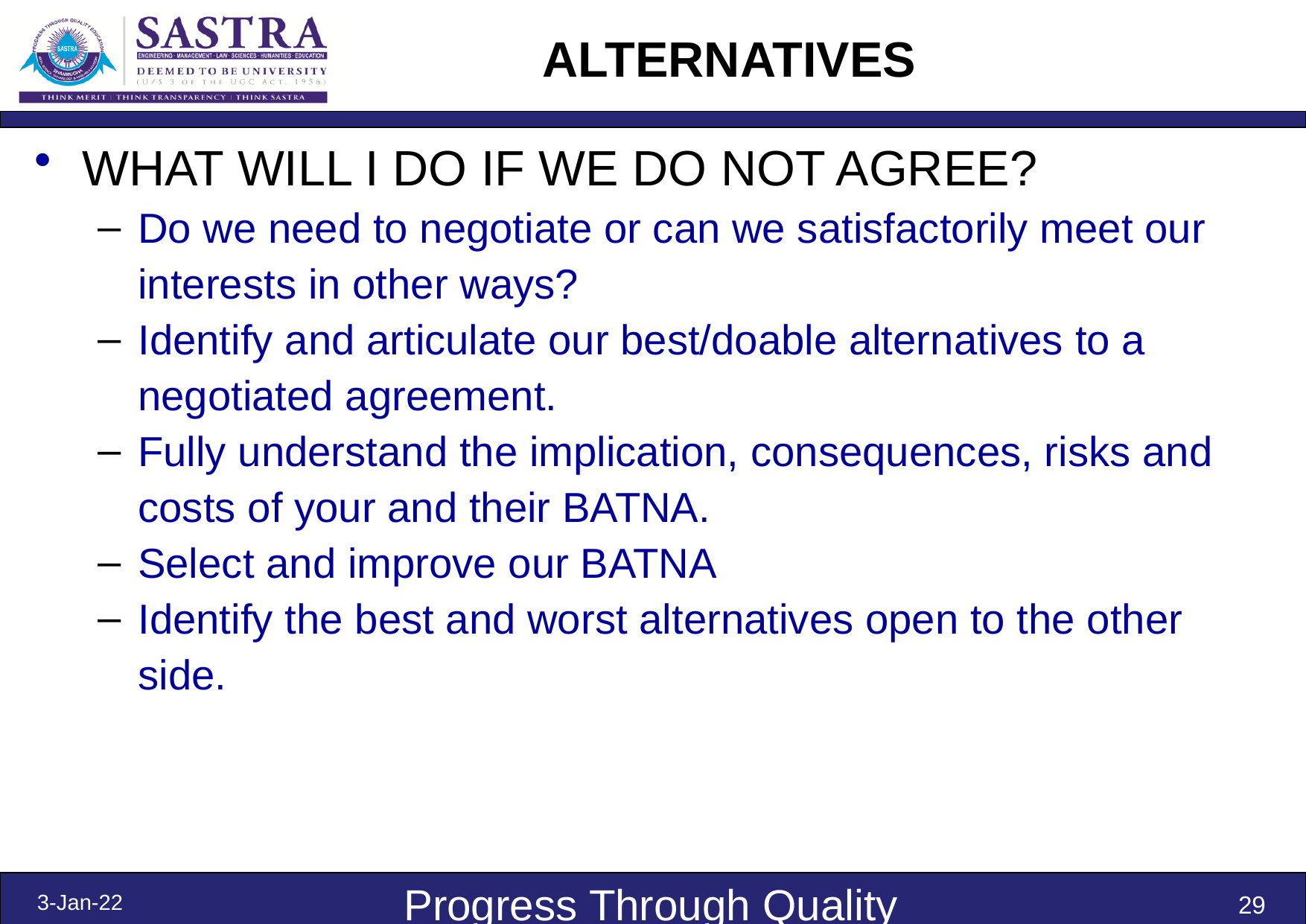

# ALTERNATIVES
WHAT WILL I DO IF WE DO NOT AGREE?
Do we need to negotiate or can we satisfactorily meet our interests in other ways?
Identify and articulate our best/doable alternatives to a negotiated agreement.
Fully understand the implication, consequences, risks and costs of your and their BATNA.
Select and improve our BATNA
Identify the best and worst alternatives open to the other side.
3-Jan-22
29